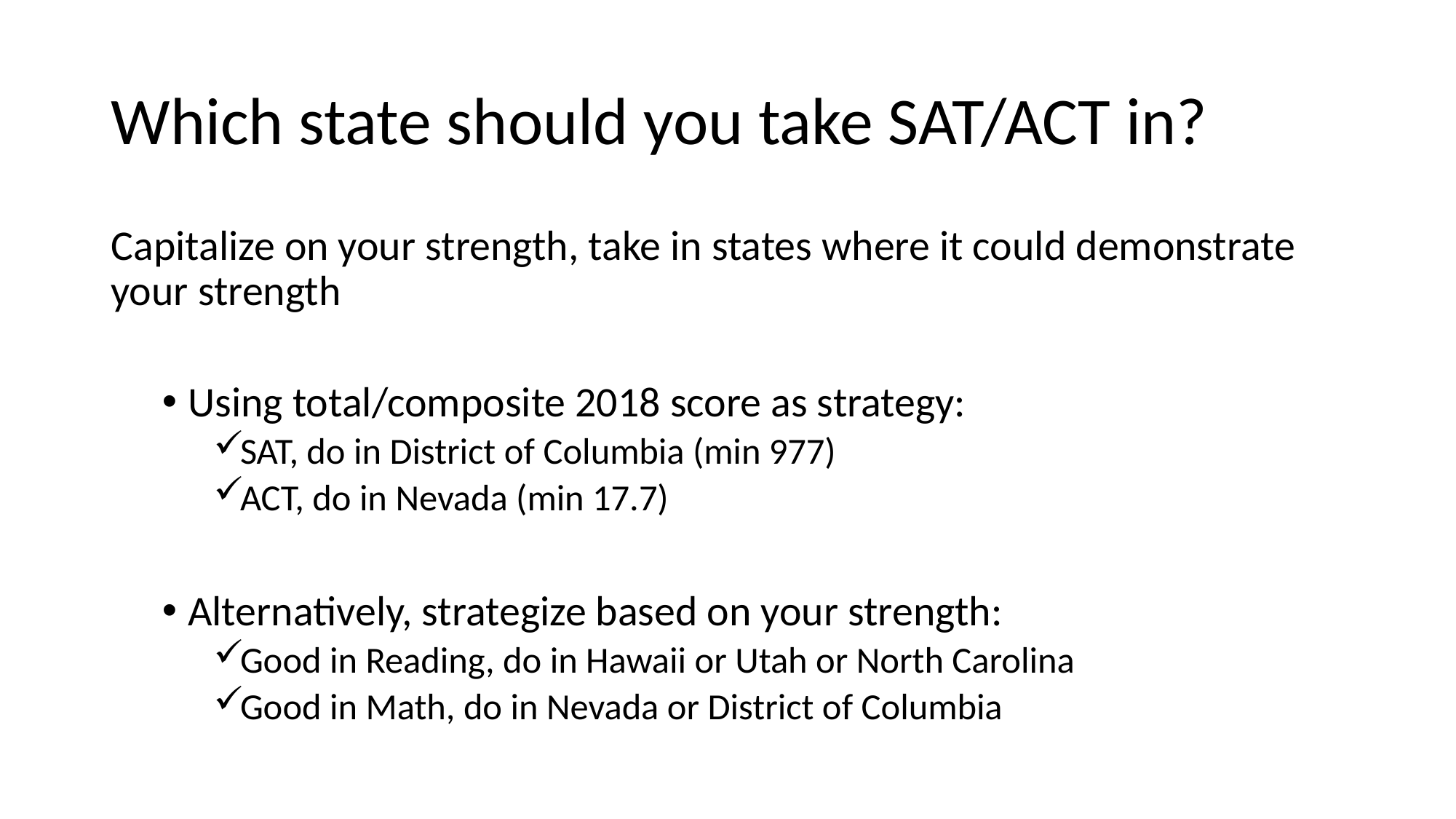

# Which state should you take SAT/ACT in?
Capitalize on your strength, take in states where it could demonstrate your strength

Using total/composite 2018 score as strategy:
SAT, do in District of Columbia (min 977)
ACT, do in Nevada (min 17.7)

Alternatively, strategize based on your strength:
Good in Reading, do in Hawaii or Utah or North Carolina
Good in Math, do in Nevada or District of Columbia